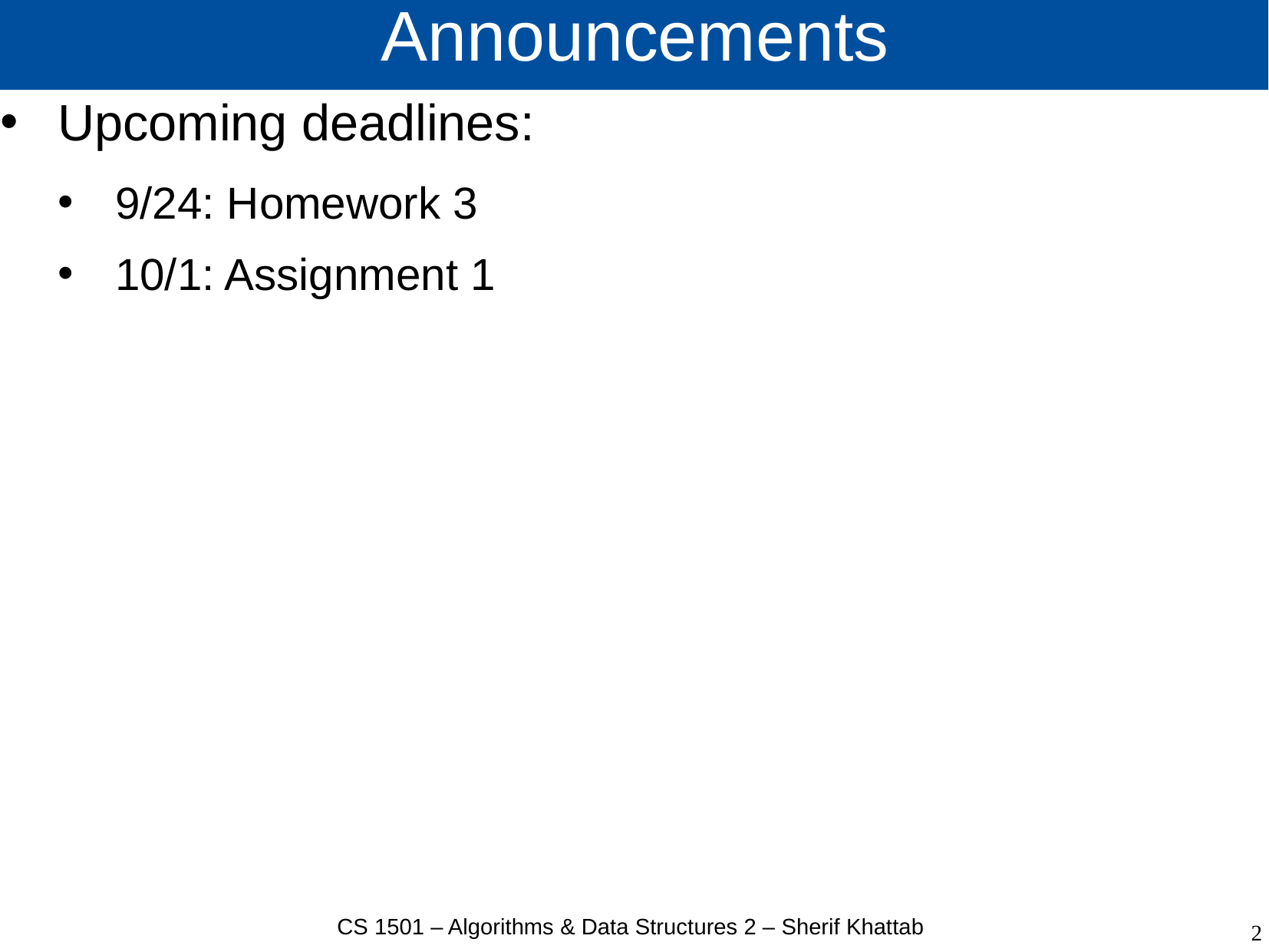

# Announcements
Upcoming deadlines:
9/24: Homework 3
10/1: Assignment 1
CS 1501 – Algorithms & Data Structures 2 – Sherif Khattab
2